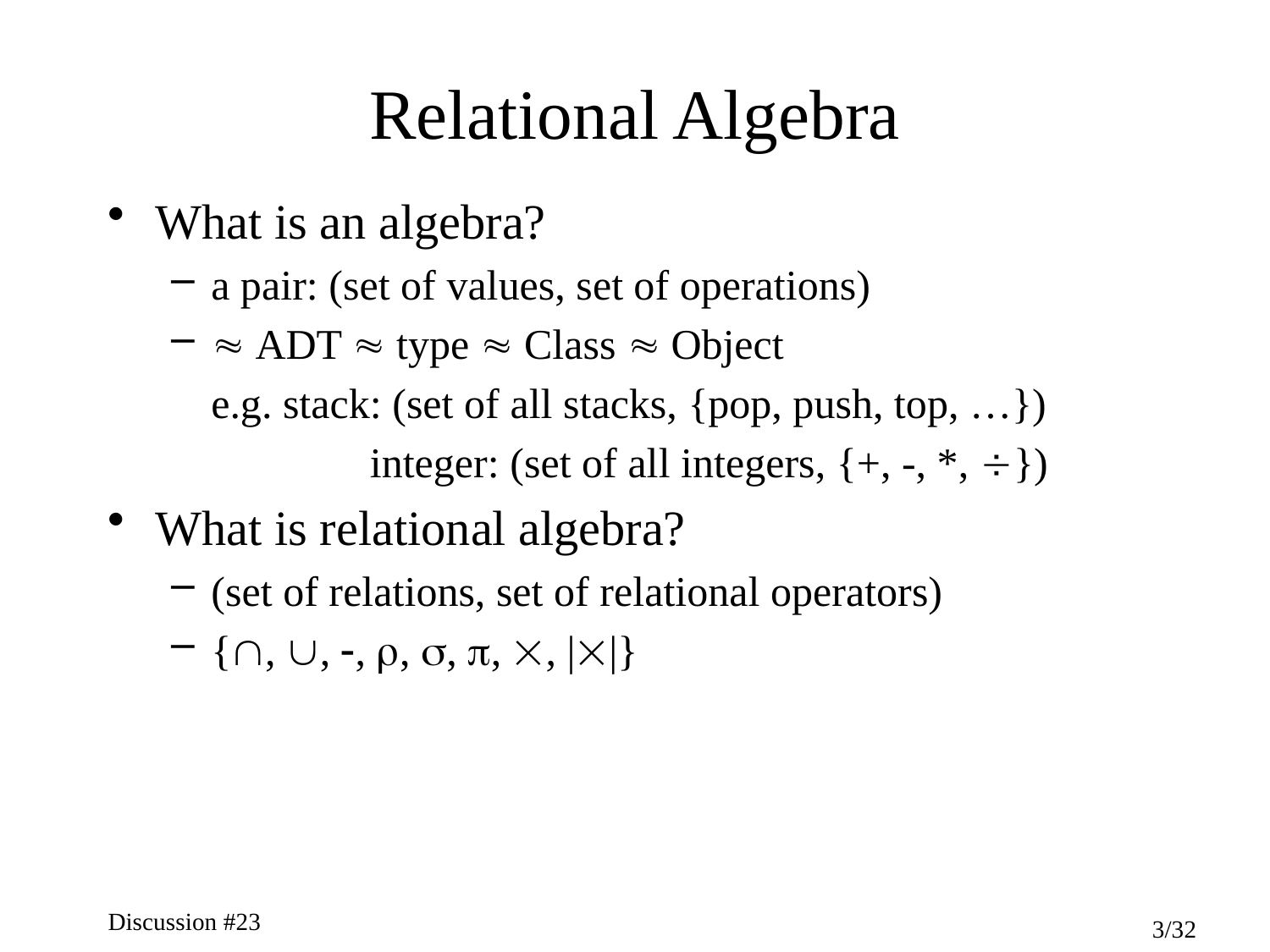

# Relational Algebra
What is an algebra?
a pair: (set of values, set of operations)
≈ ADT ≈ type ≈ Class ≈ Object
	e.g. stack: (set of all stacks, {pop, push, top, …})
		   integer: (set of all integers, {+, -, *, ÷})
What is relational algebra?
(set of relations, set of relational operators)
{∩, ∪, −, ρ, σ, π, ×, |×|}

Discussion #23
3/32